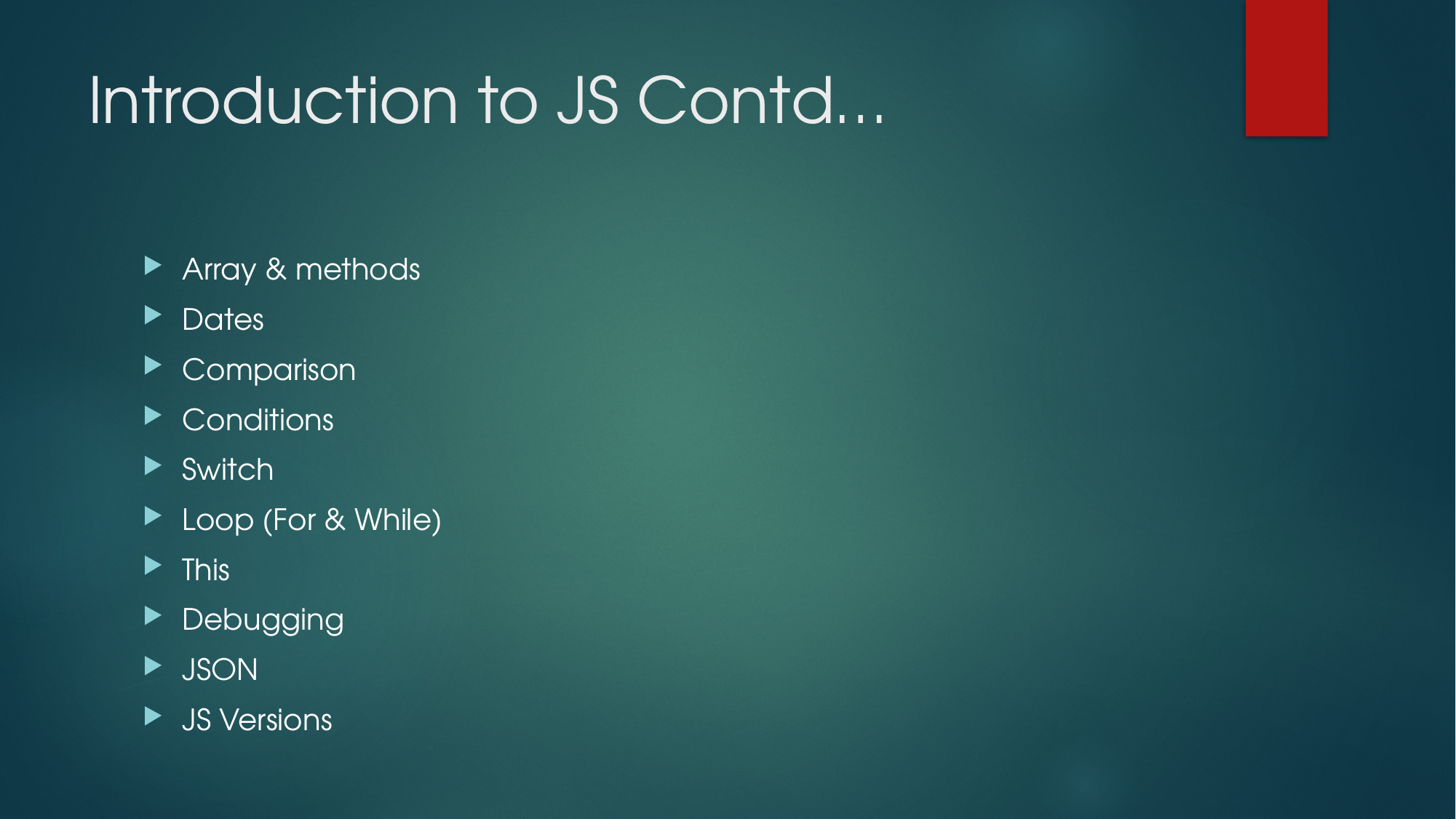

# Introduction to JS Contd…
Array & methods
Dates
Comparison
Conditions
Switch
Loop (For & While)
This
Debugging
JSON
JS Versions